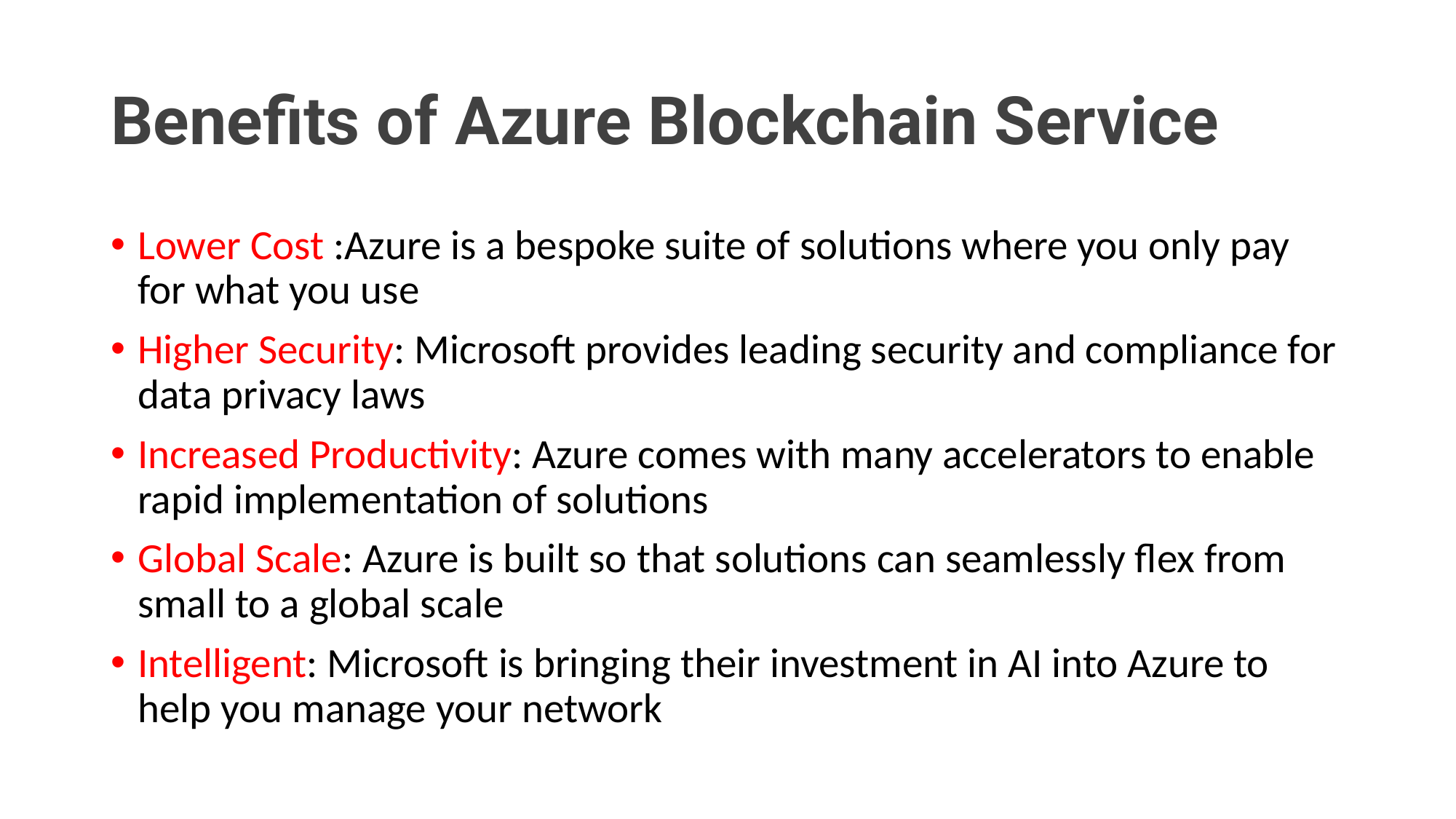

# Benefits of Azure Blockchain Service
Lower Cost :Azure is a bespoke suite of solutions where you only pay for what you use
Higher Security: Microsoft provides leading security and compliance for data privacy laws
Increased Productivity: Azure comes with many accelerators to enable rapid implementation of solutions
Global Scale: Azure is built so that solutions can seamlessly flex from small to a global scale
Intelligent: Microsoft is bringing their investment in AI into Azure to help you manage your network